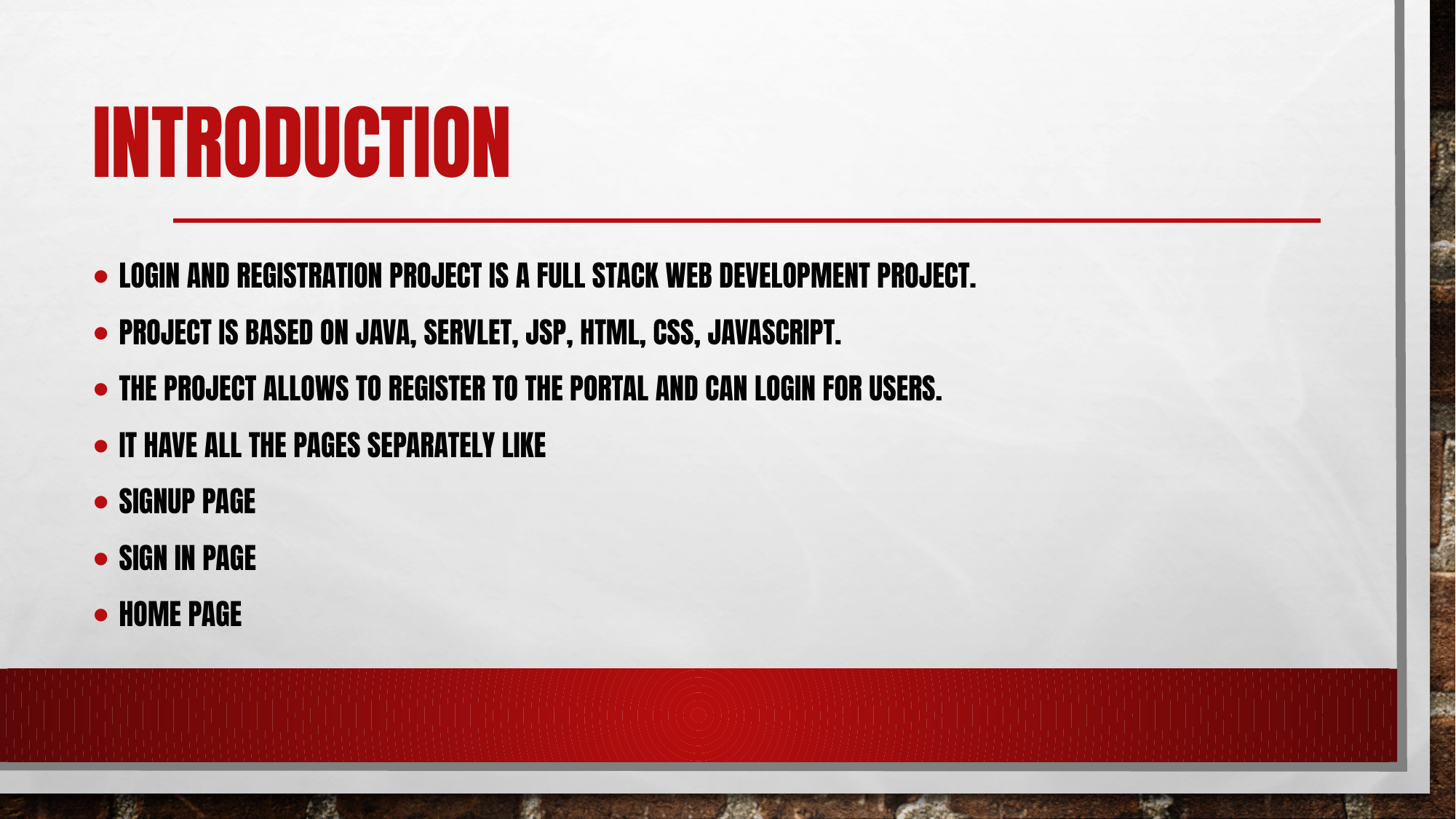

# introduction
Login and registration project is a full stack web development project.
Project is Based on java, servlet, jsp, html, CSS, JavaScript.
The project allows to register to the portal and can login for users.
it have all the pages separately like
Signup page
Sign in page
Home page